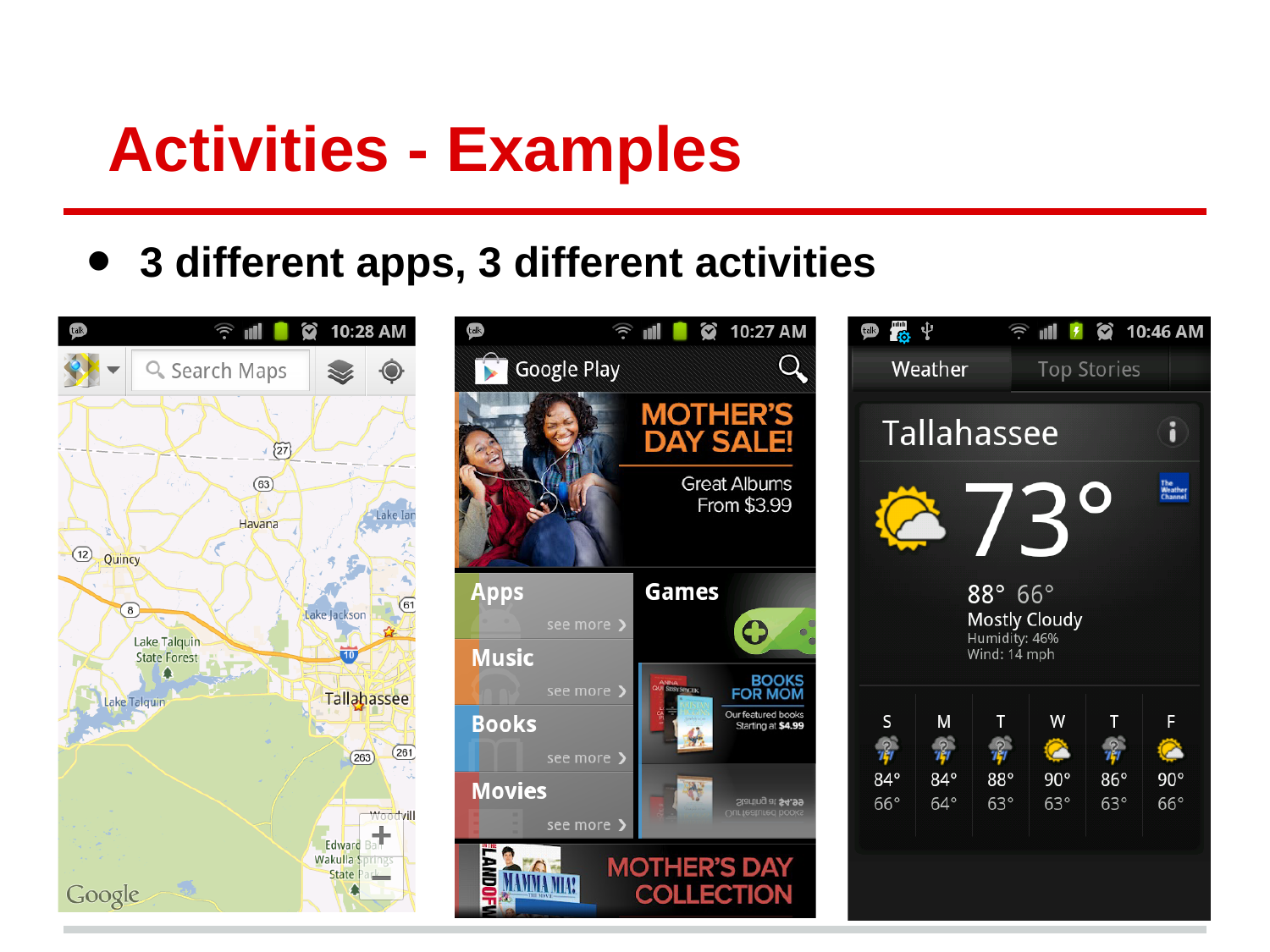

# Activities - Examples
3 different apps, 3 different activities